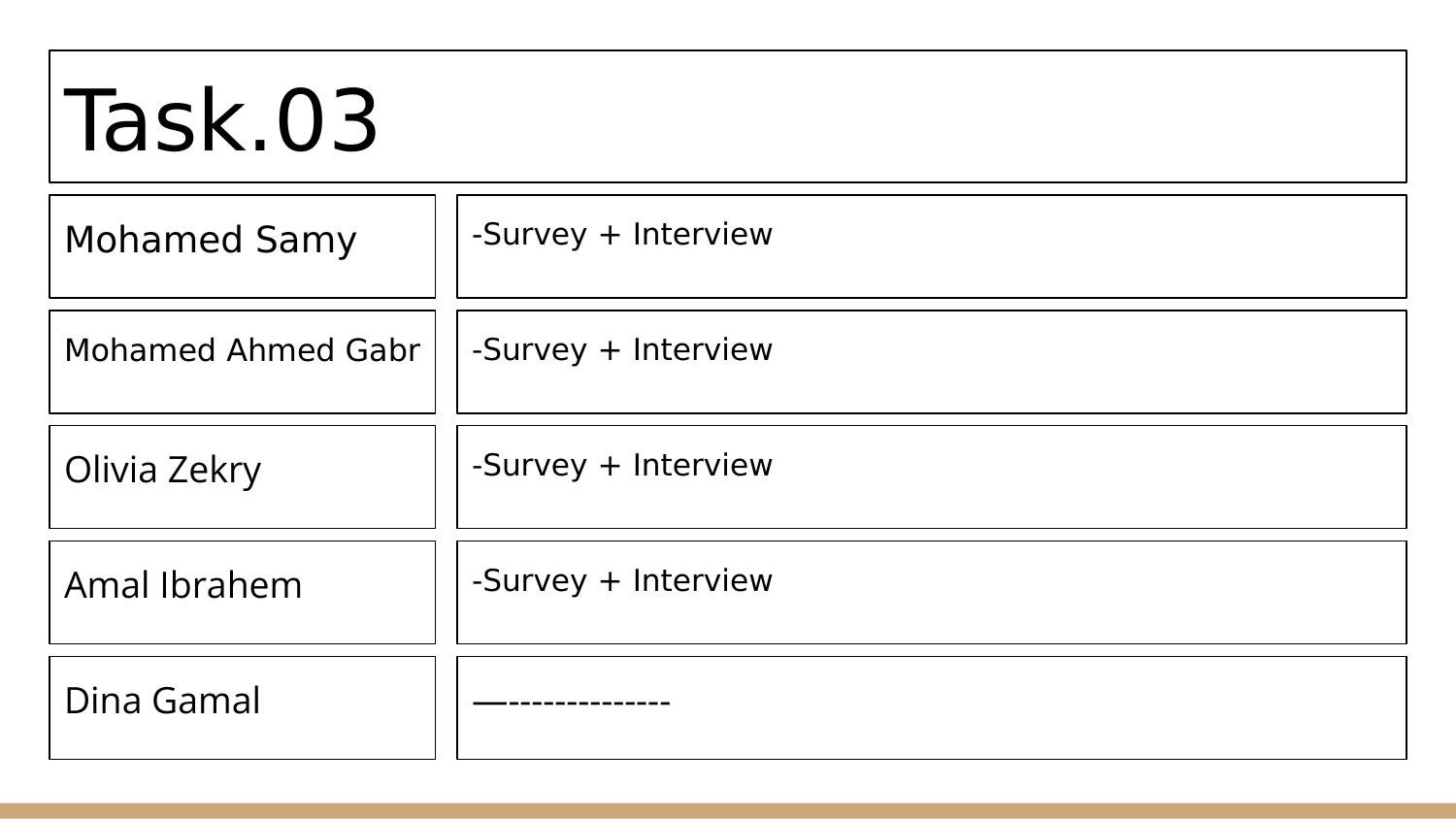

# Task.03
Mohamed Samy
-Survey + Interview
Mohamed Ahmed Gabr
-Survey + Interview
Olivia Zekry
-Survey + Interview
Amal Ibrahem
-Survey + Interview
Dina Gamal
—--------------